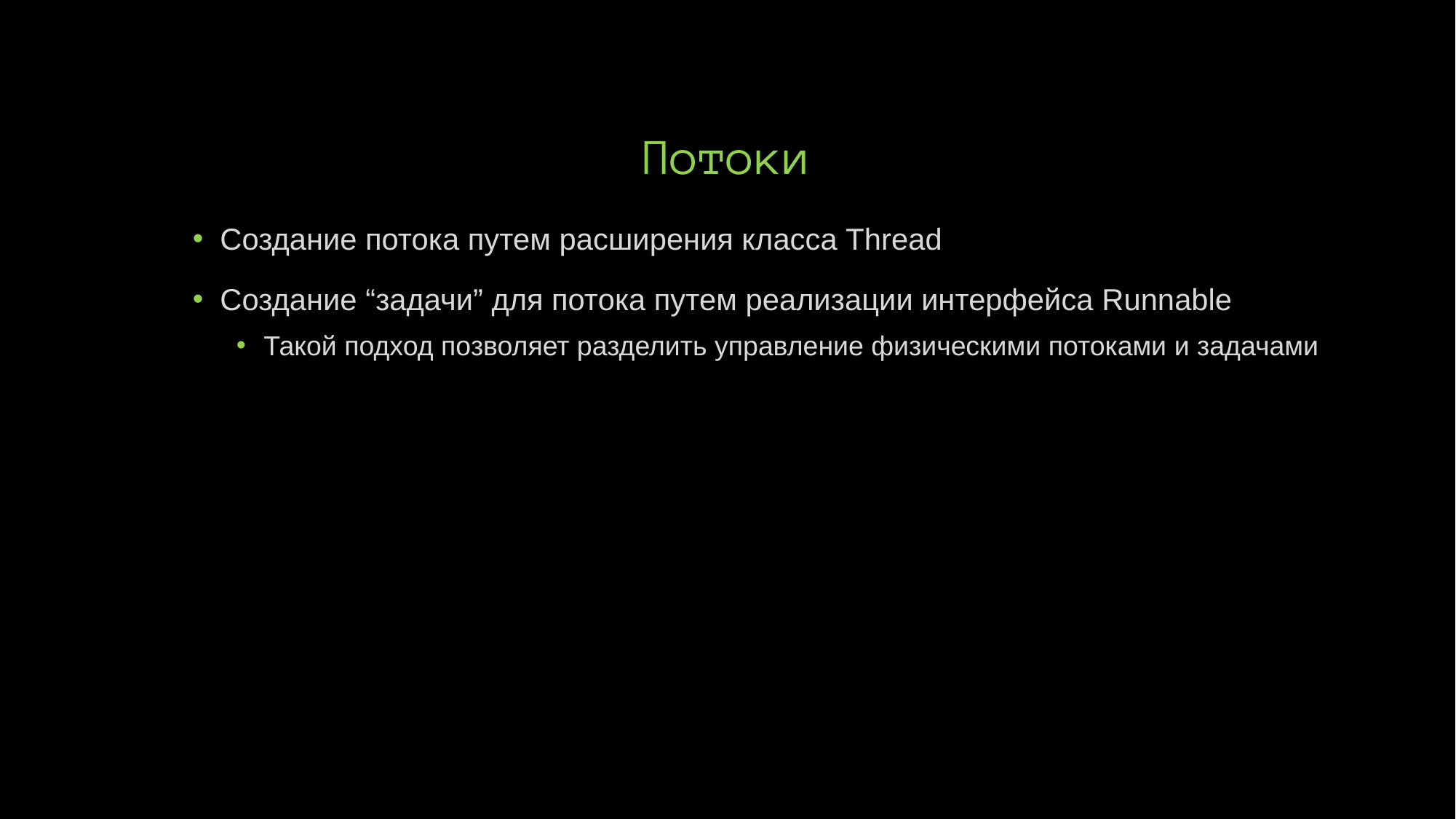

# Потоки
Создание потока путем расширения класса Thread
Создание “задачи” для потока путем реализации интерфейса Runnable
Такой подход позволяет разделить управление физическими потоками и задачами